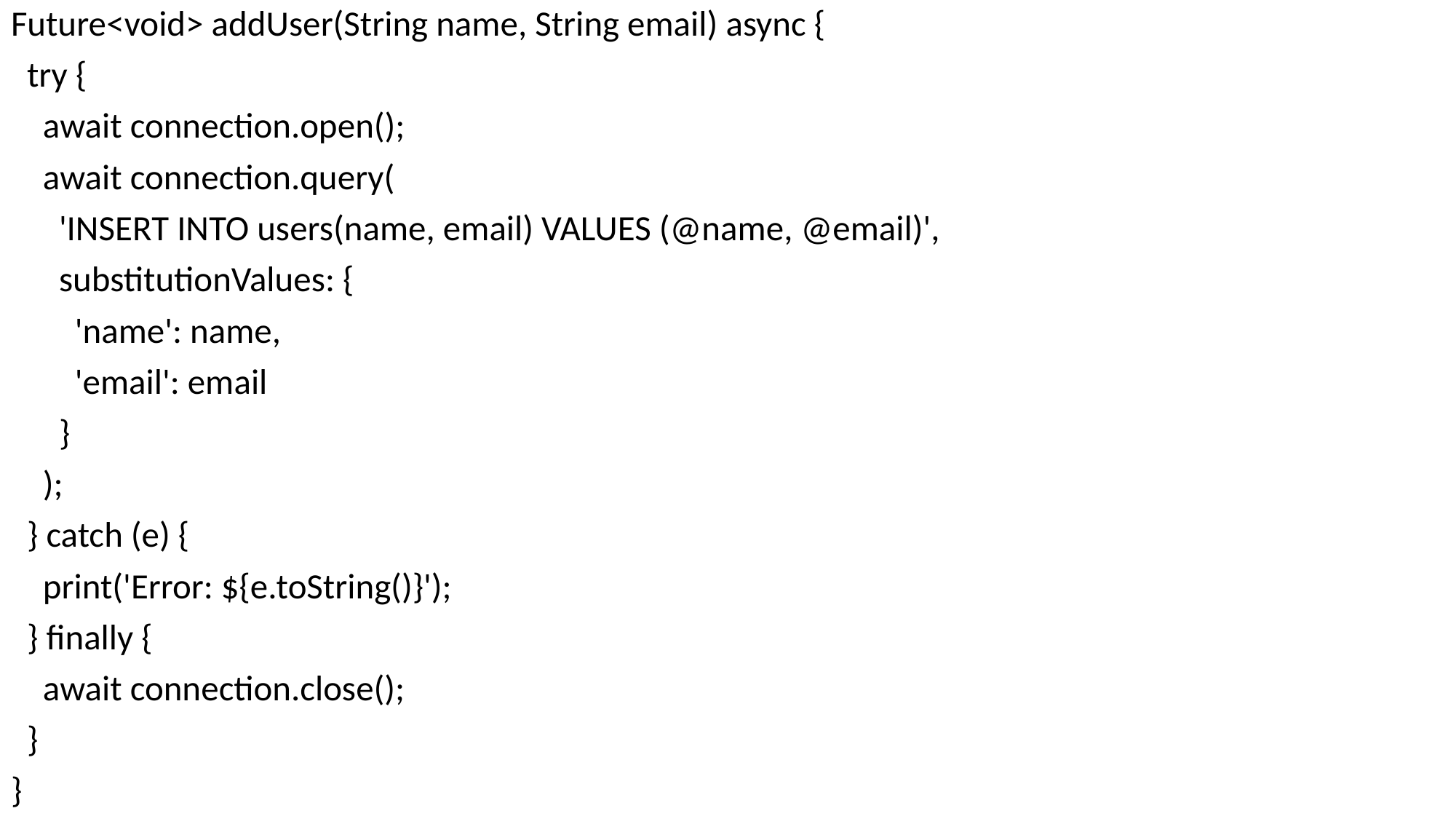

Future<void> addUser(String name, String email) async {
  try {
    await connection.open();
    await connection.query(
      'INSERT INTO users(name, email) VALUES (@name, @email)',
      substitutionValues: {
        'name': name,
        'email': email
      }
    );
  } catch (e) {
    print('Error: ${e.toString()}');
  } finally {
    await connection.close();
  }
}
#